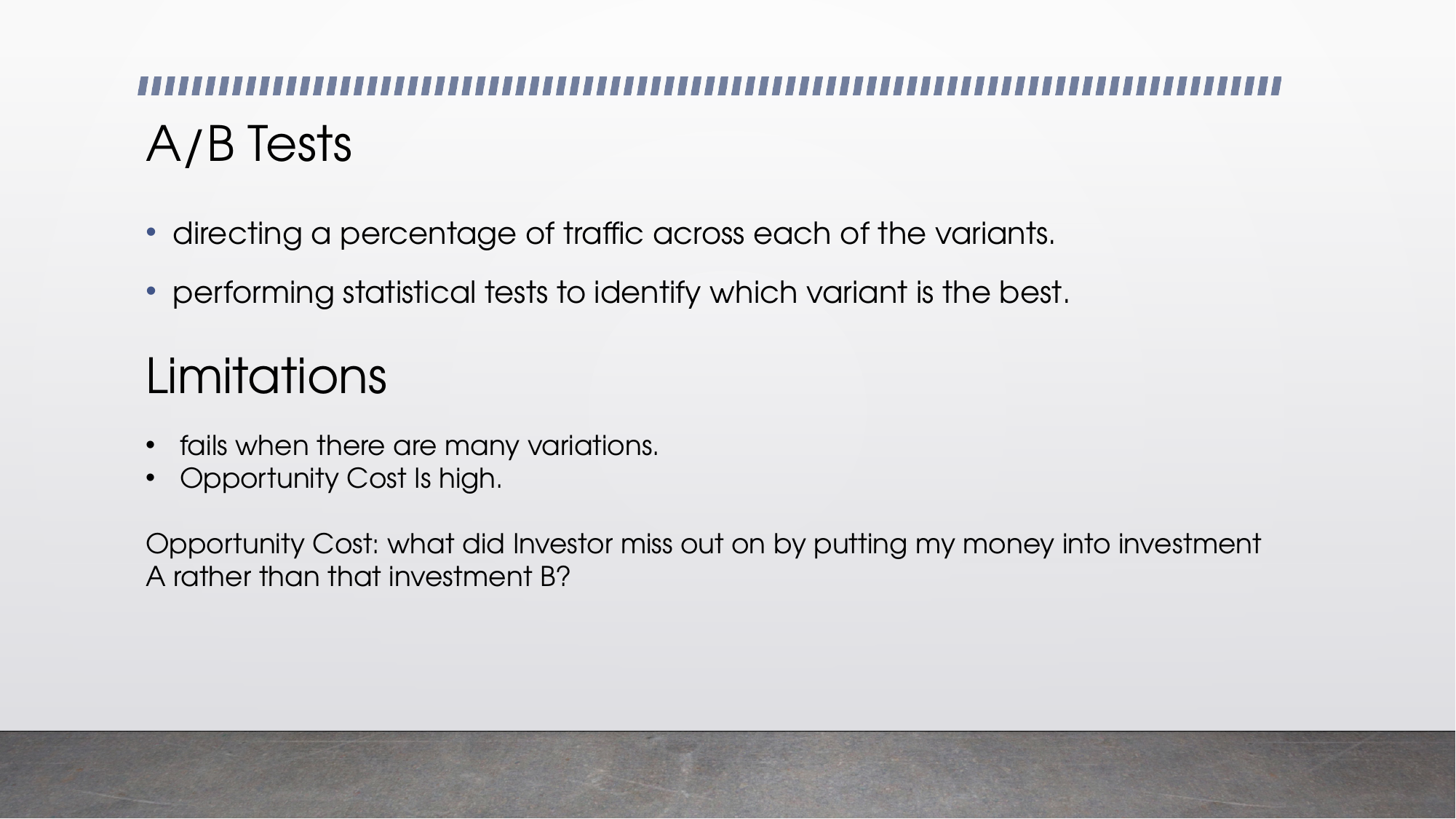

# A/B Tests
directing a percentage of traffic across each of the variants.
performing statistical tests to identify which variant is the best.

Limitations
fails when there are many variations.
Opportunity Cost Is high.

Opportunity Cost: what did Investor miss out on by putting my money into investment A rather than that investment B?